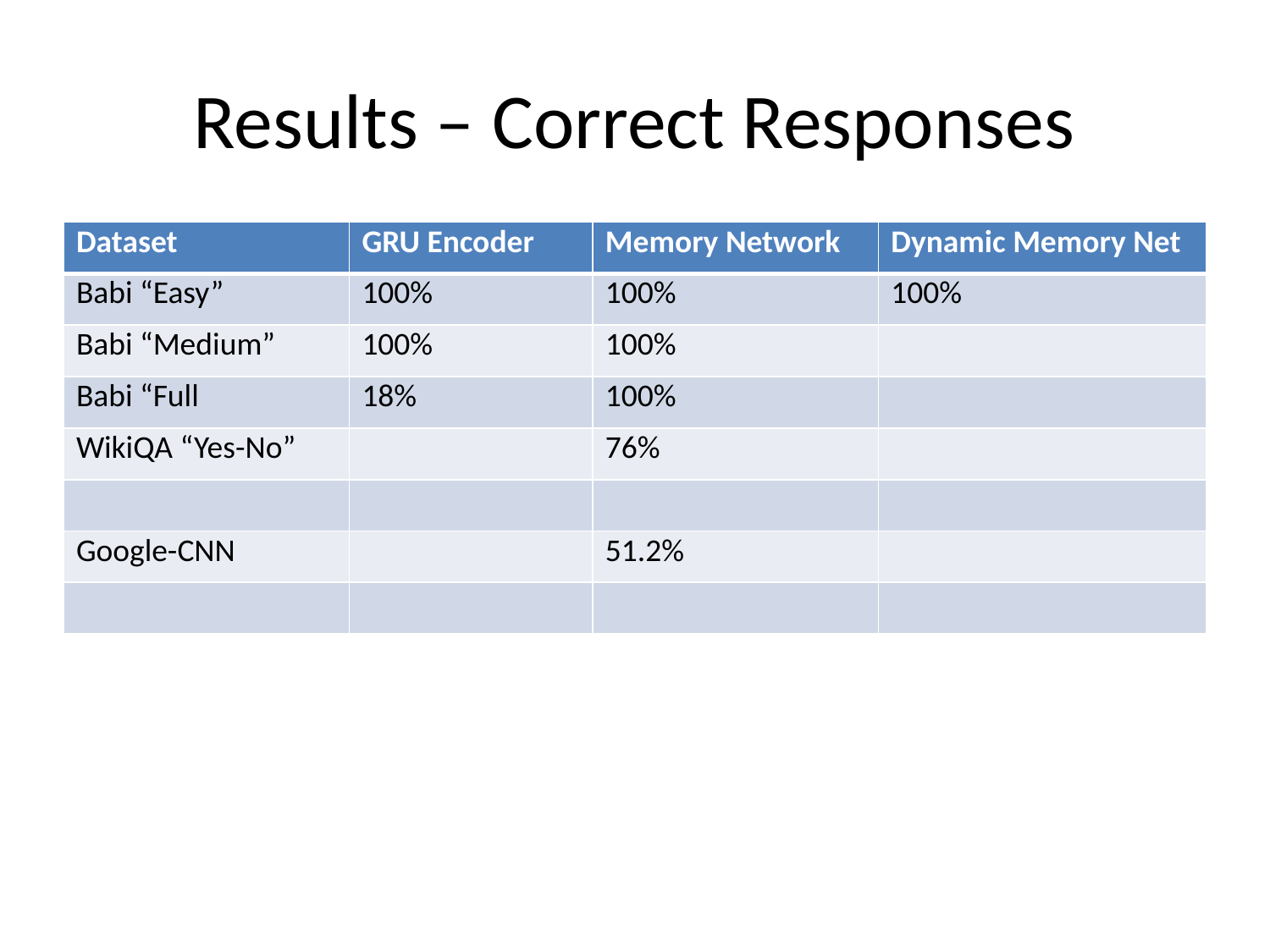

# Results – Correct Responses
| Dataset | GRU Encoder | Memory Network | Dynamic Memory Net |
| --- | --- | --- | --- |
| Babi “Easy” | 100% | 100% | 100% |
| Babi “Medium” | 100% | 100% |  |
| Babi “Full | 18% | 100% |  |
| WikiQA “Yes-No” |  | 76% |  |
|  |  |  |  |
| Google-CNN |  | 51.2% |  |
|  |  |  |  |